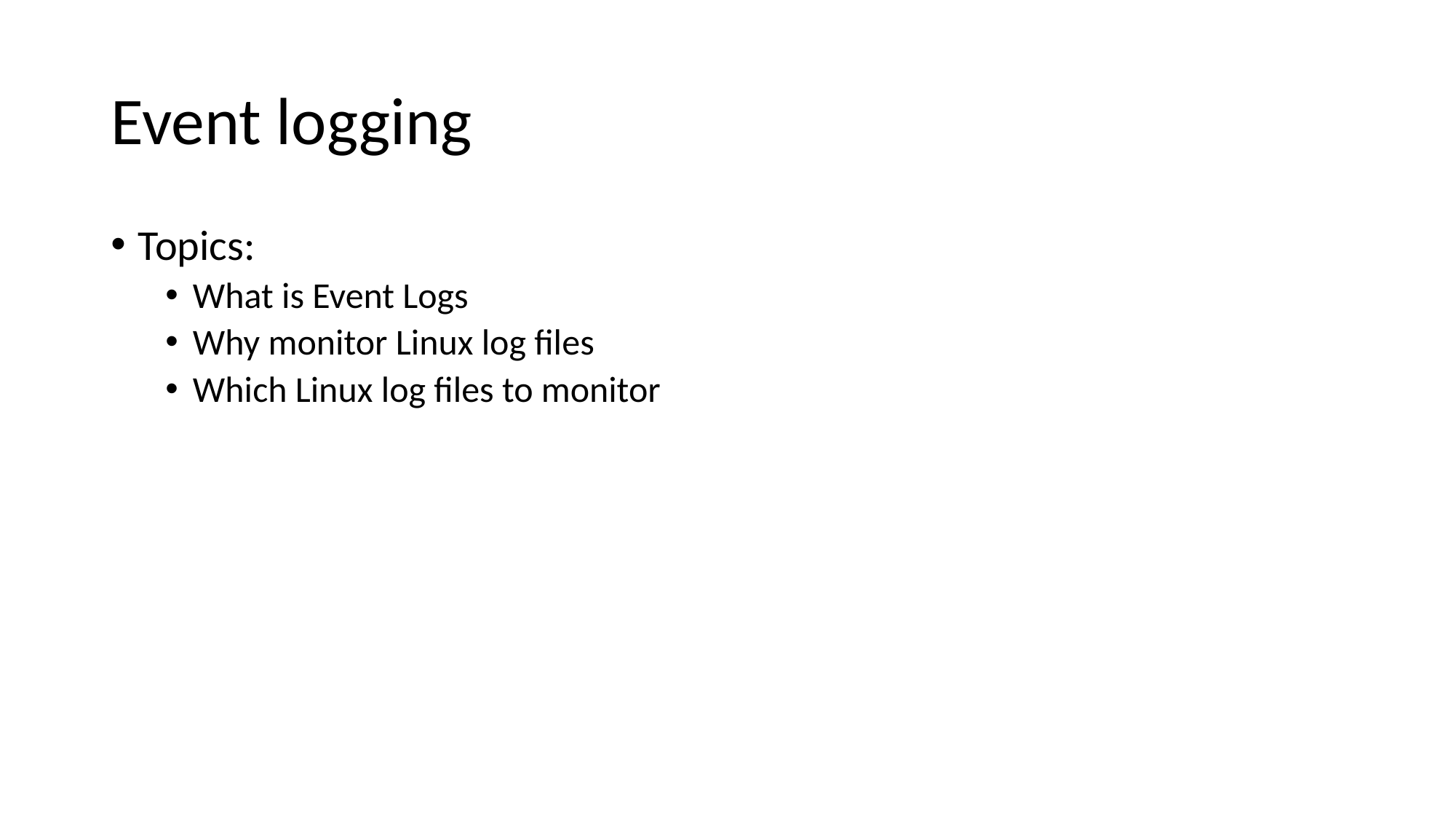

# Event logging
Topics:
What is Event Logs
Why monitor Linux log files
Which Linux log files to monitor